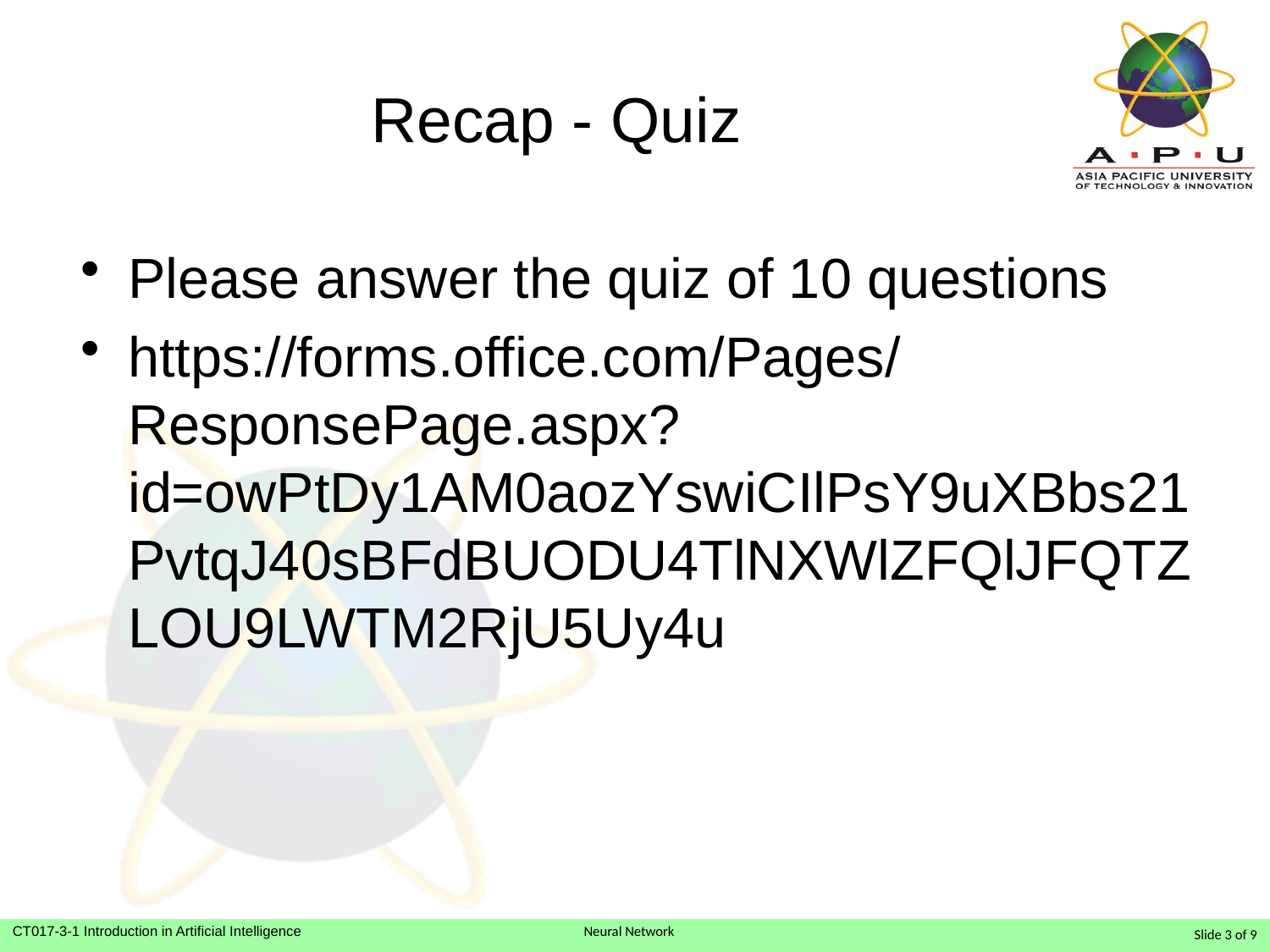

# Recap - Quiz
Please answer the quiz of 10 questions
https://forms.office.com/Pages/ResponsePage.aspx?id=owPtDy1AM0aozYswiCIlPsY9uXBbs21PvtqJ40sBFdBUODU4TlNXWlZFQlJFQTZLOU9LWTM2RjU5Uy4u
Slide 3 of 9